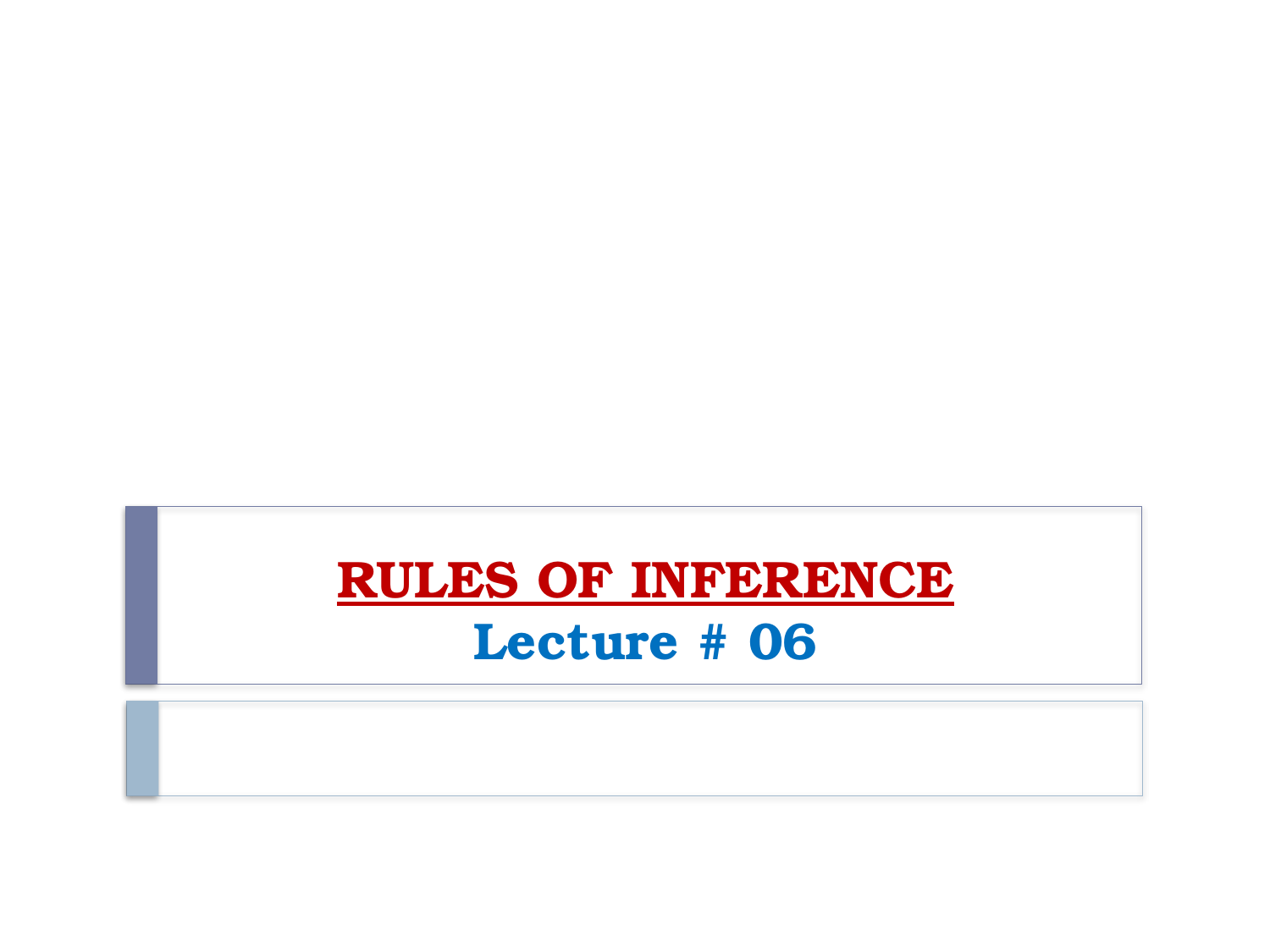

# RULES OF INFERENCE Lecture # 06